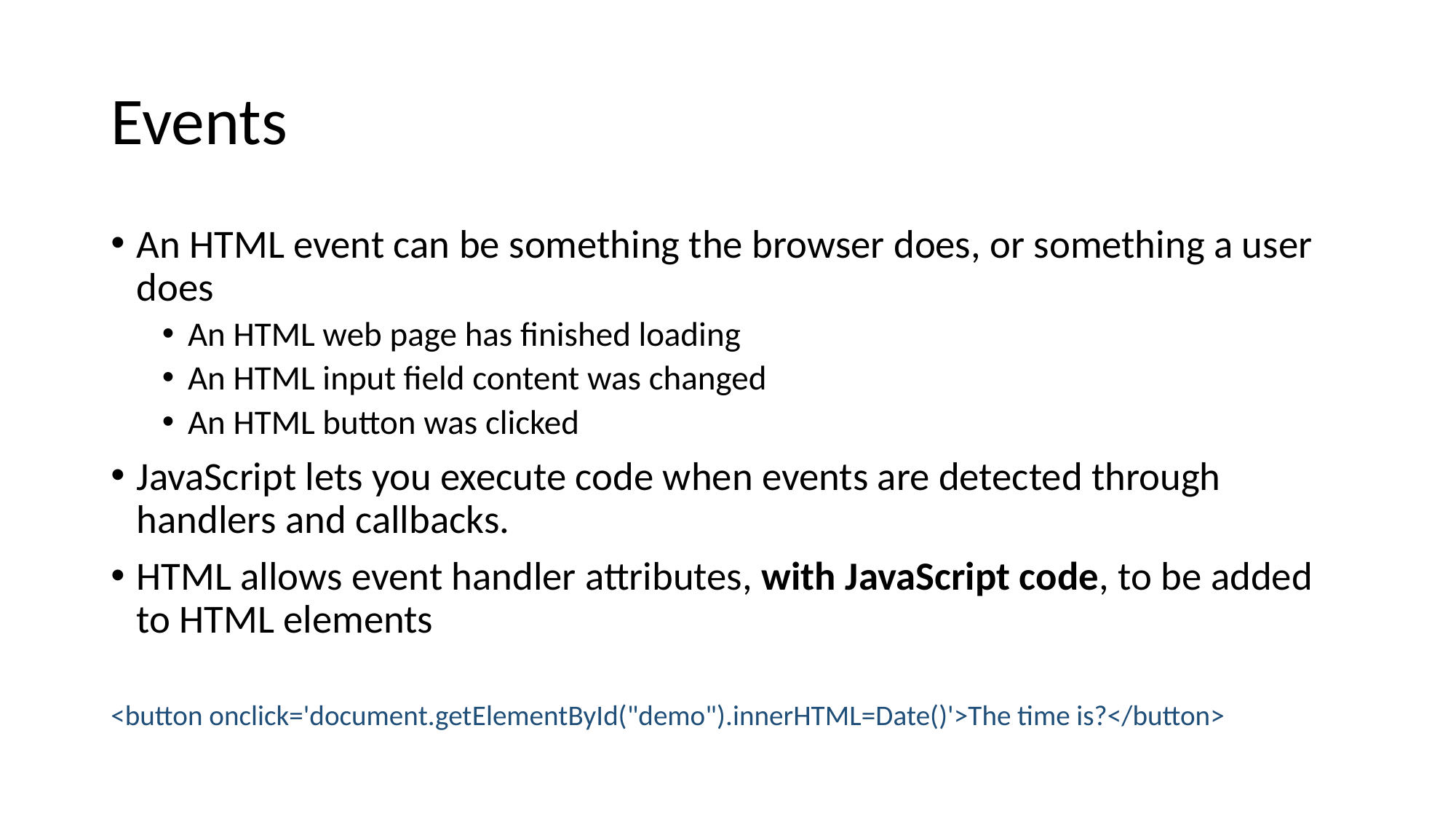

# Events
An HTML event can be something the browser does, or something a user does
An HTML web page has finished loading
An HTML input field content was changed
An HTML button was clicked
JavaScript lets you execute code when events are detected through handlers and callbacks.
HTML allows event handler attributes, with JavaScript code, to be added to HTML elements

<button onclick='document.getElementById("demo").innerHTML=Date()'>The time is?</button>